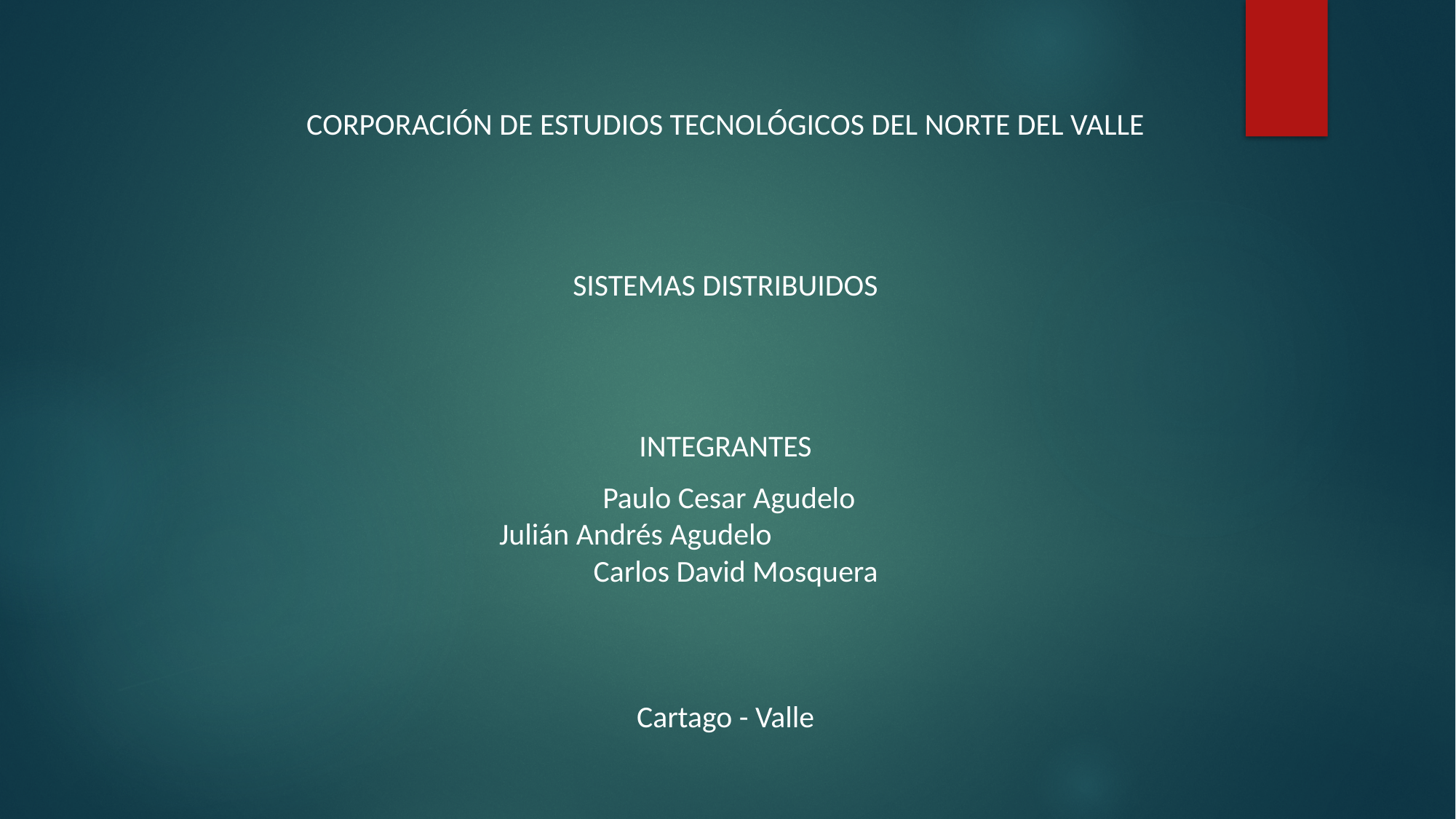

CORPORACIÓN DE ESTUDIOS TECNOLÓGICOS DEL NORTE DEL VALLE
SISTEMAS DISTRIBUIDOS
INTEGRANTES
 Paulo Cesar Agudelo
    Julián Andrés Agudelo
   Carlos David Mosquera
Cartago - Valle